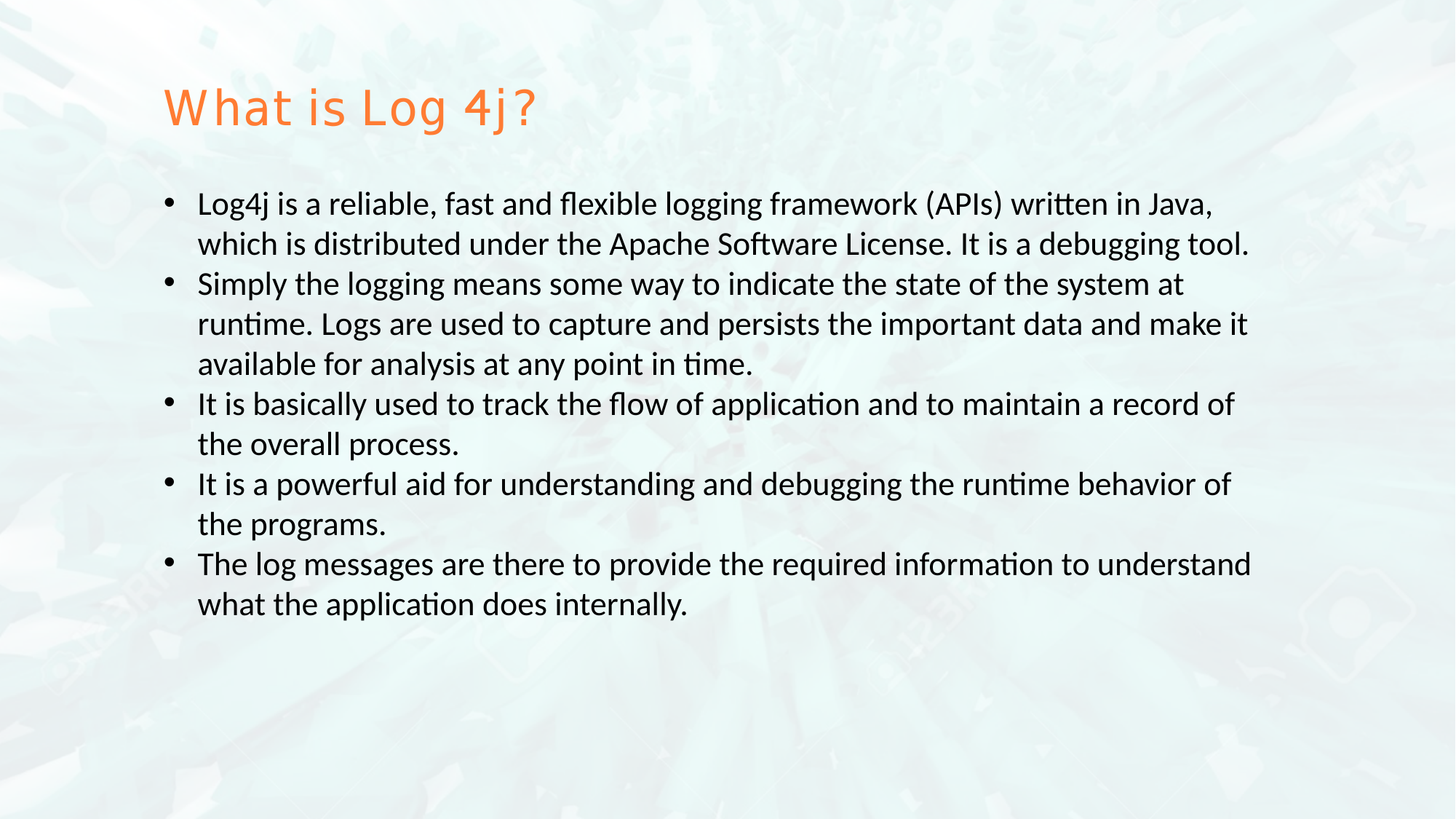

What is Log 4j?

Log4j is a reliable, fast and flexible logging framework (APIs) written in Java, which is distributed under the Apache Software License. It is a debugging tool.
Simply the logging means some way to indicate the state of the system at runtime. Logs are used to capture and persists the important data and make it available for analysis at any point in time.
It is basically used to track the flow of application and to maintain a record of the overall process.
It is a powerful aid for understanding and debugging the runtime behavior of the programs.
The log messages are there to provide the required information to understand what the application does internally.